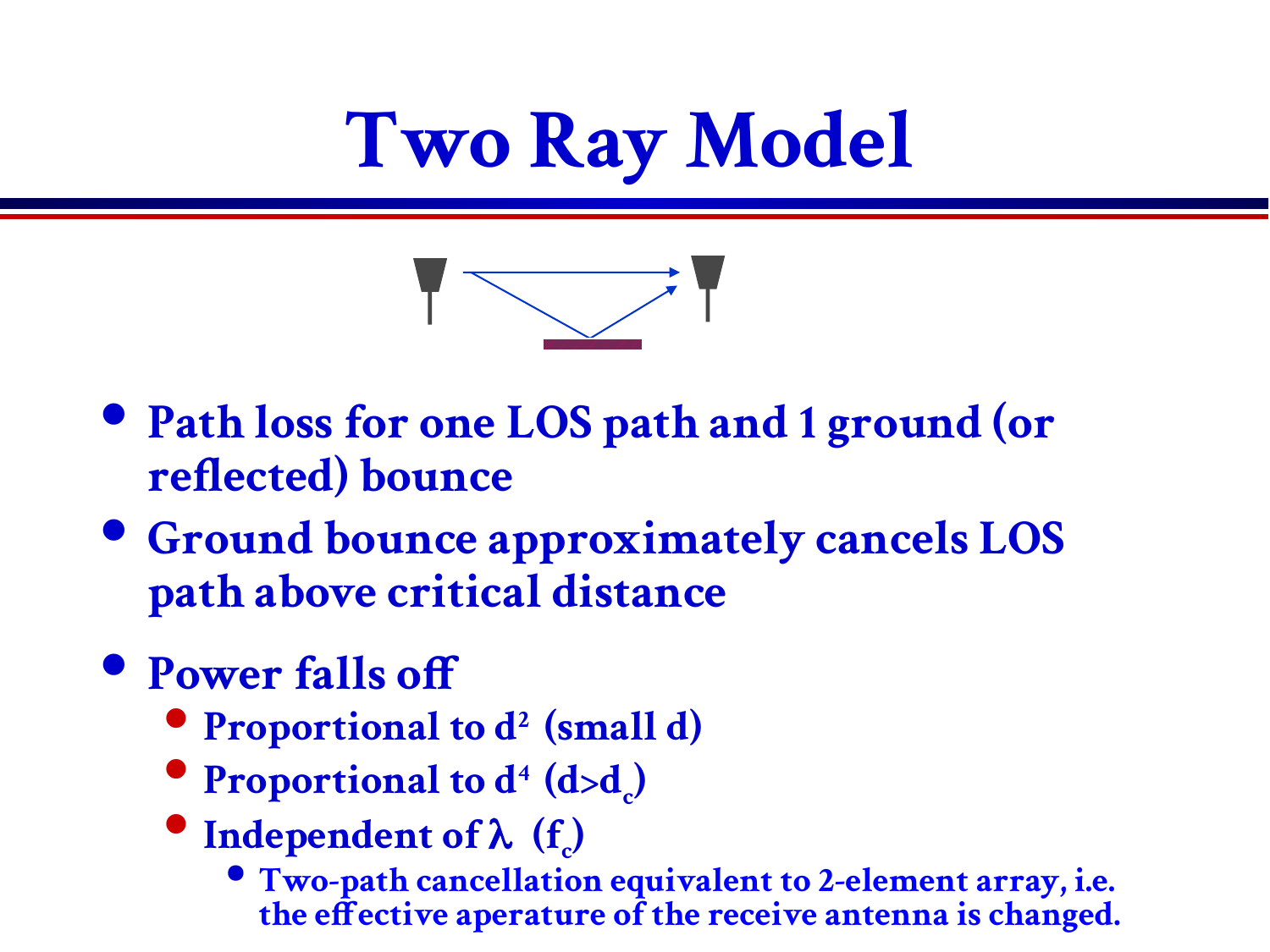

# Two Ray Model

Path loss for one LOS path and 1 ground (or reflected) bounce
Ground bounce approximately cancels LOS path above critical distance
Power falls off
Proportional to d2   (small d)
Proportional to d4   (d>dc)
Independent of λ (fc)
Two-path cancellation equivalent to 2-element array, i.e. the effective aperature of the receive antenna is changed.